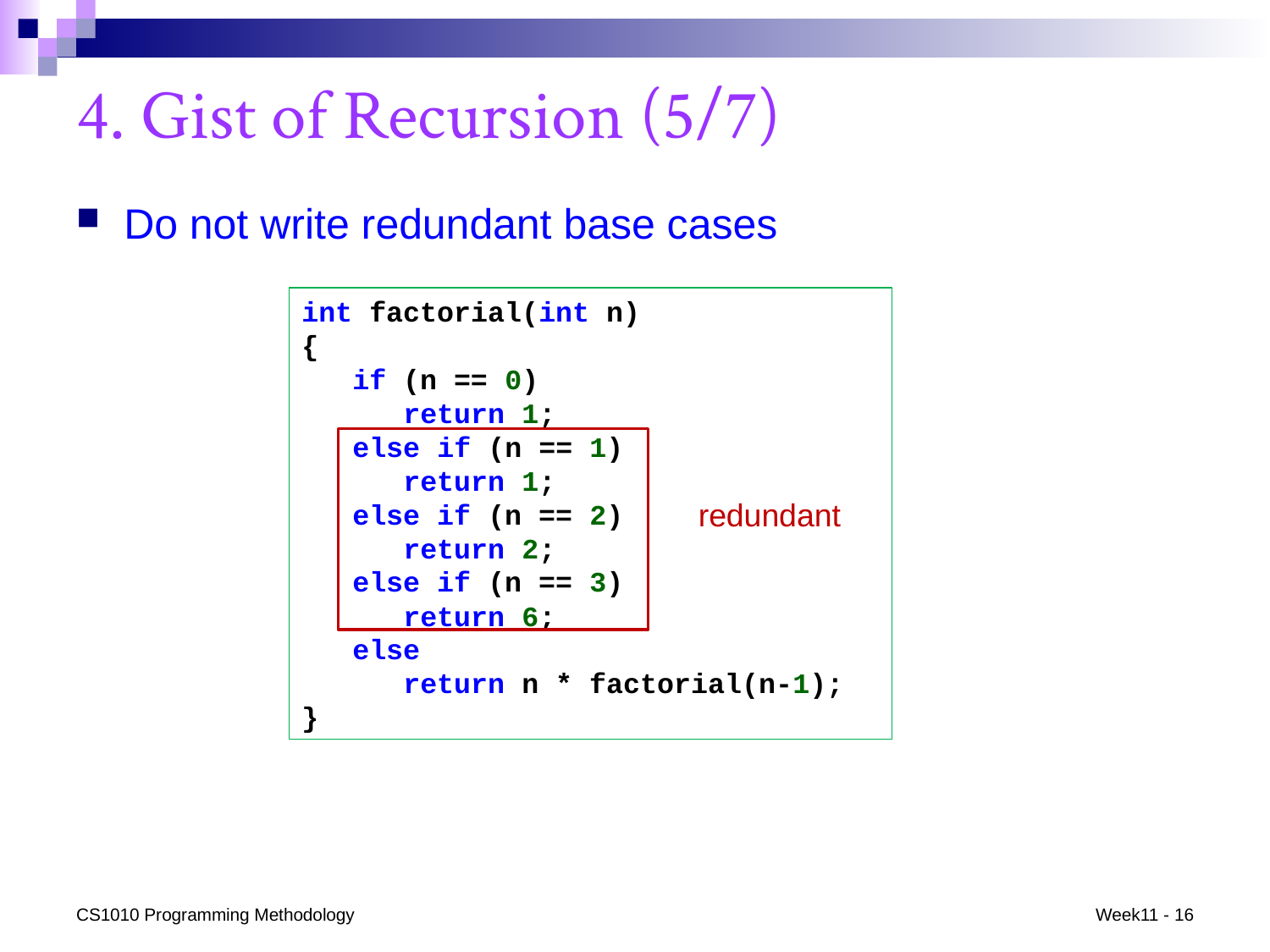

# 4. Gist of Recursion (5/7)
Do not write redundant base cases
int factorial(int n)
{
   if (n == 0)
      return 1;
   else if (n == 1)
      return 1;
   else if (n == 2)
      return 2;
   else if (n == 3)
      return 6;
   else
      return n * factorial(n-1);
}

redundant
CS1010 Programming Methodology
Week11 - 16